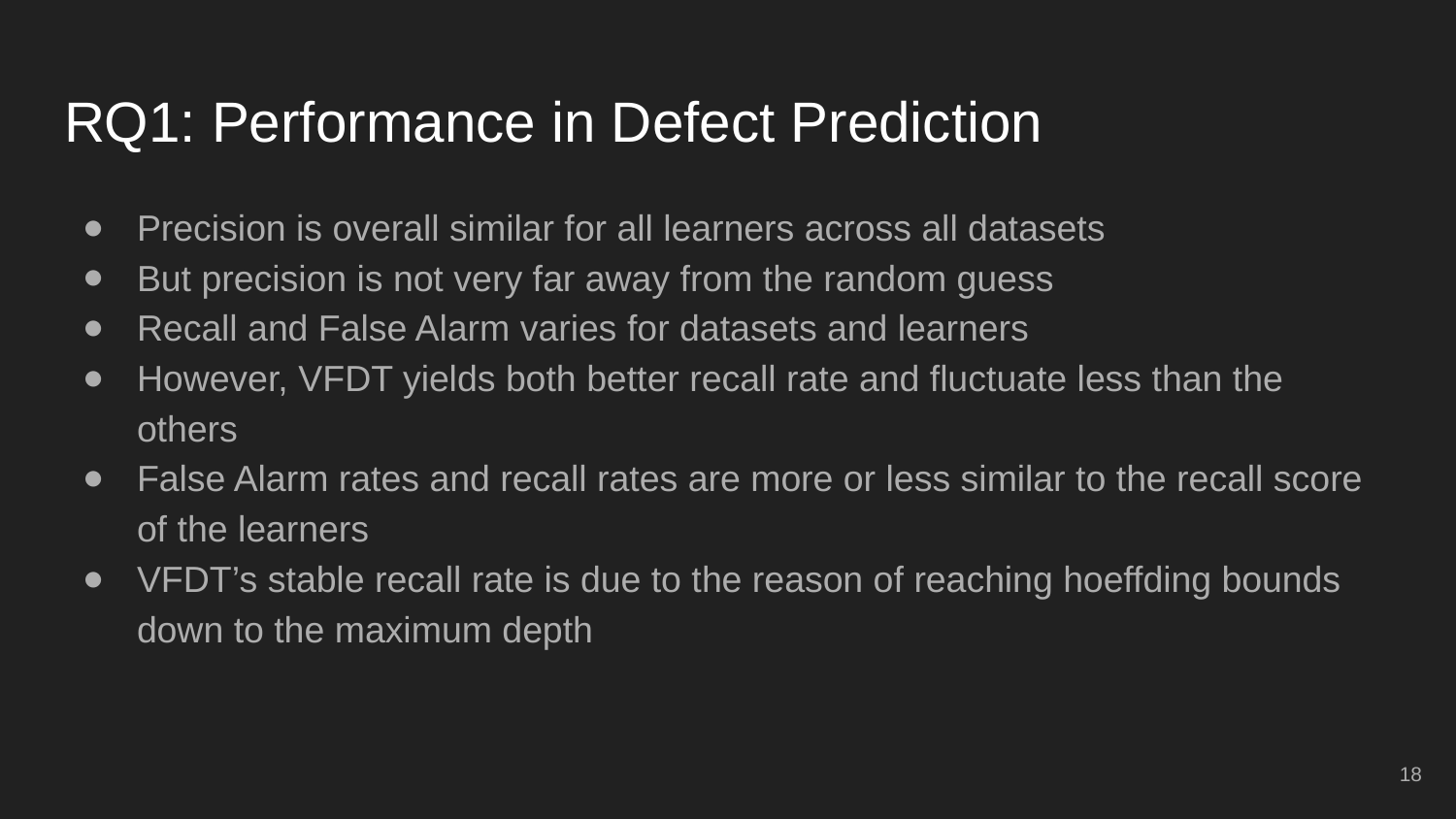

# RQ1: Performance in Defect Prediction

Precision is overall similar for all learners across all datasets
But precision is not very far away from the random guess
Recall and False Alarm varies for datasets and learners
However, VFDT yields both better recall rate and fluctuate less than the others
False Alarm rates and recall rates are more or less similar to the recall score of the learners
VFDT’s stable recall rate is due to the reason of reaching hoeffding bounds down to the maximum depth
18